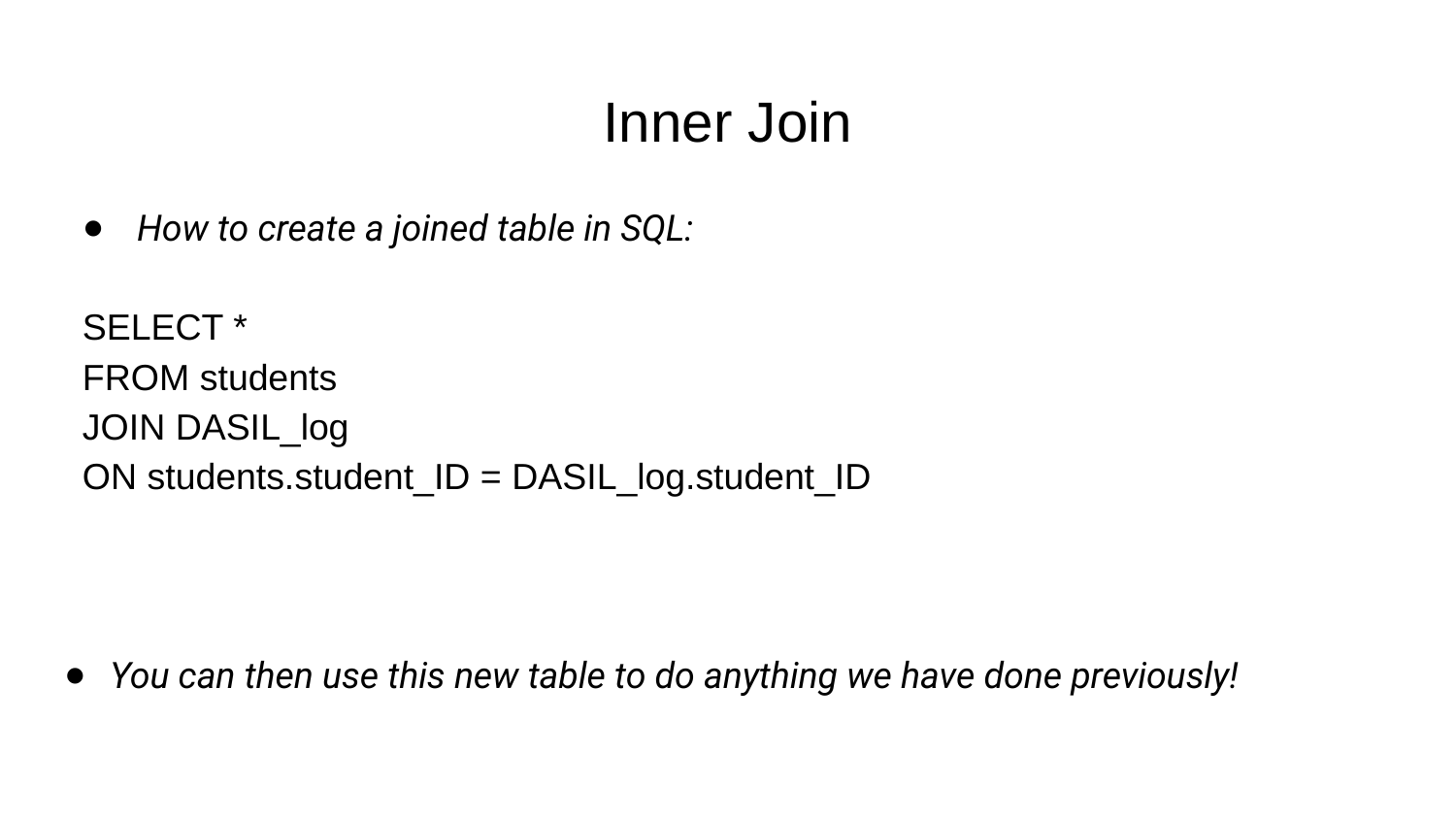

# Inner Join
How to create a joined table in SQL:

SELECT *
FROM students
JOIN DASIL_log
ON students.student_ID = DASIL_log.student_ID

You can then use this new table to do anything we have done previously!